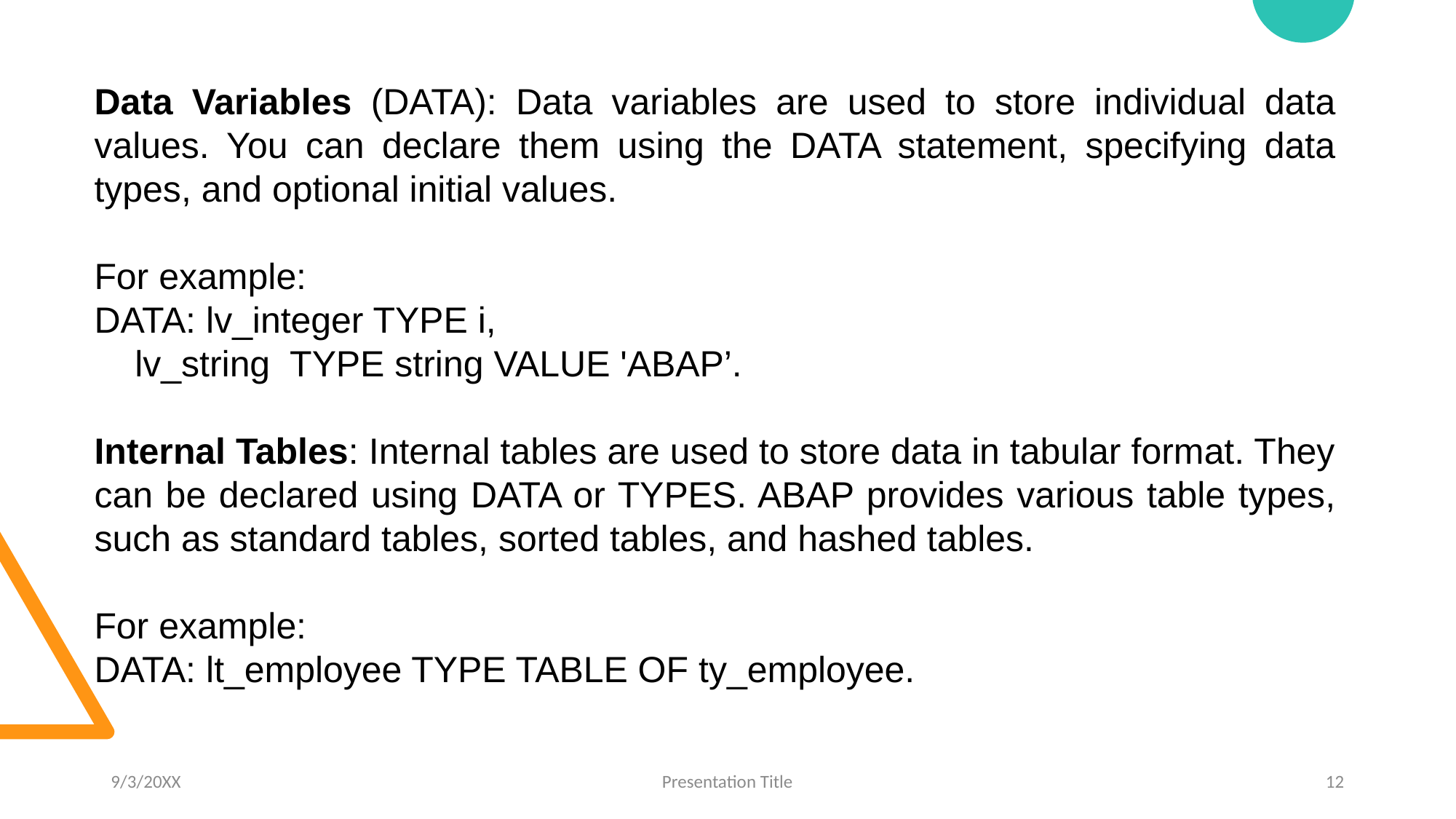

Data Variables (DATA): Data variables are used to store individual data values. You can declare them using the DATA statement, specifying data types, and optional initial values.

For example:
DATA: lv_integer TYPE i,
    lv_string  TYPE string VALUE 'ABAP’.
Internal Tables: Internal tables are used to store data in tabular format. They can be declared using DATA or TYPES. ABAP provides various table types, such as standard tables, sorted tables, and hashed tables.

For example:
DATA: lt_employee TYPE TABLE OF ty_employee.
9/3/20XX
Presentation Title
12